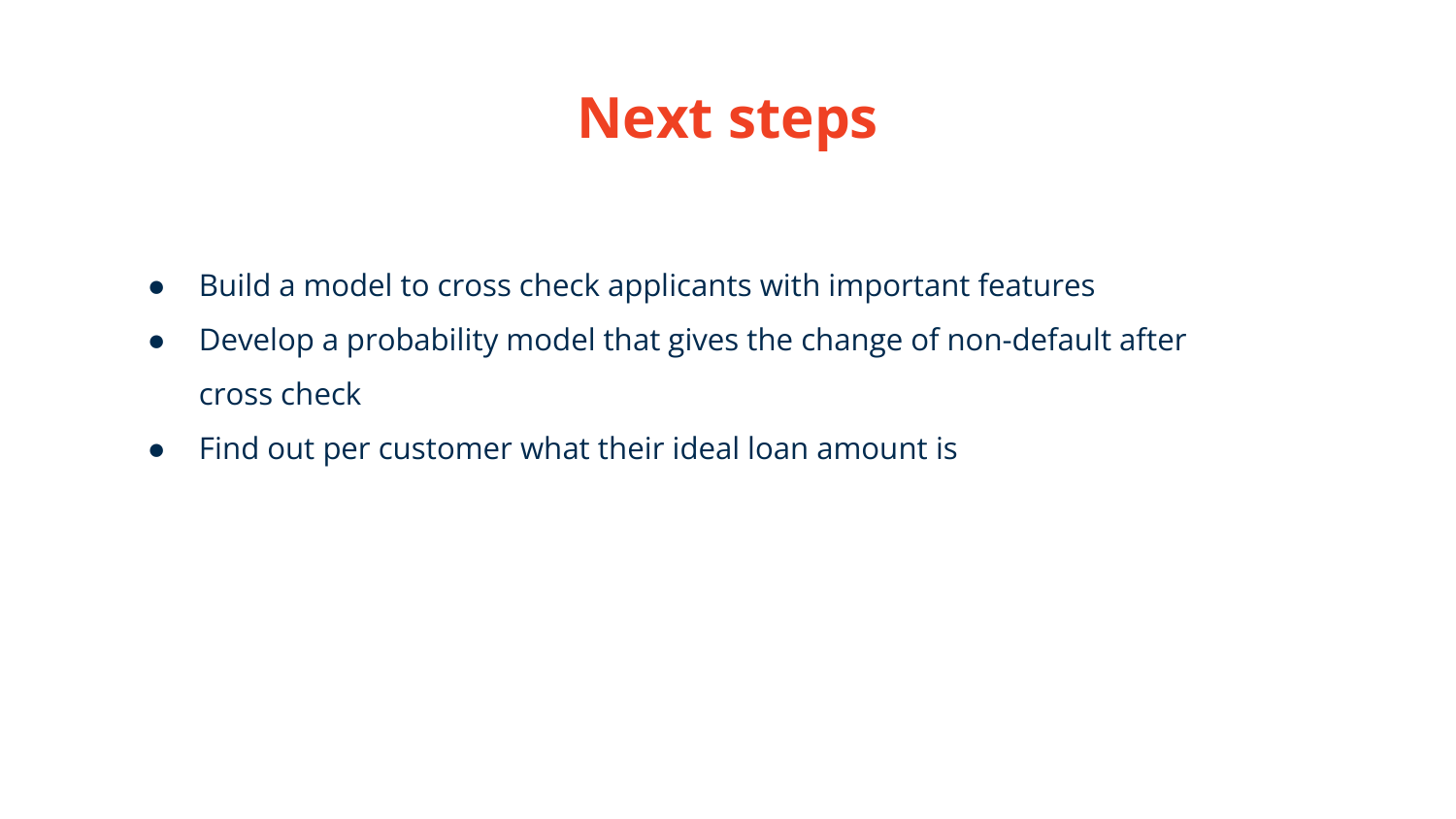

Next steps
Build a model to cross check applicants with important features
Develop a probability model that gives the change of non-default after cross check
Find out per customer what their ideal loan amount is